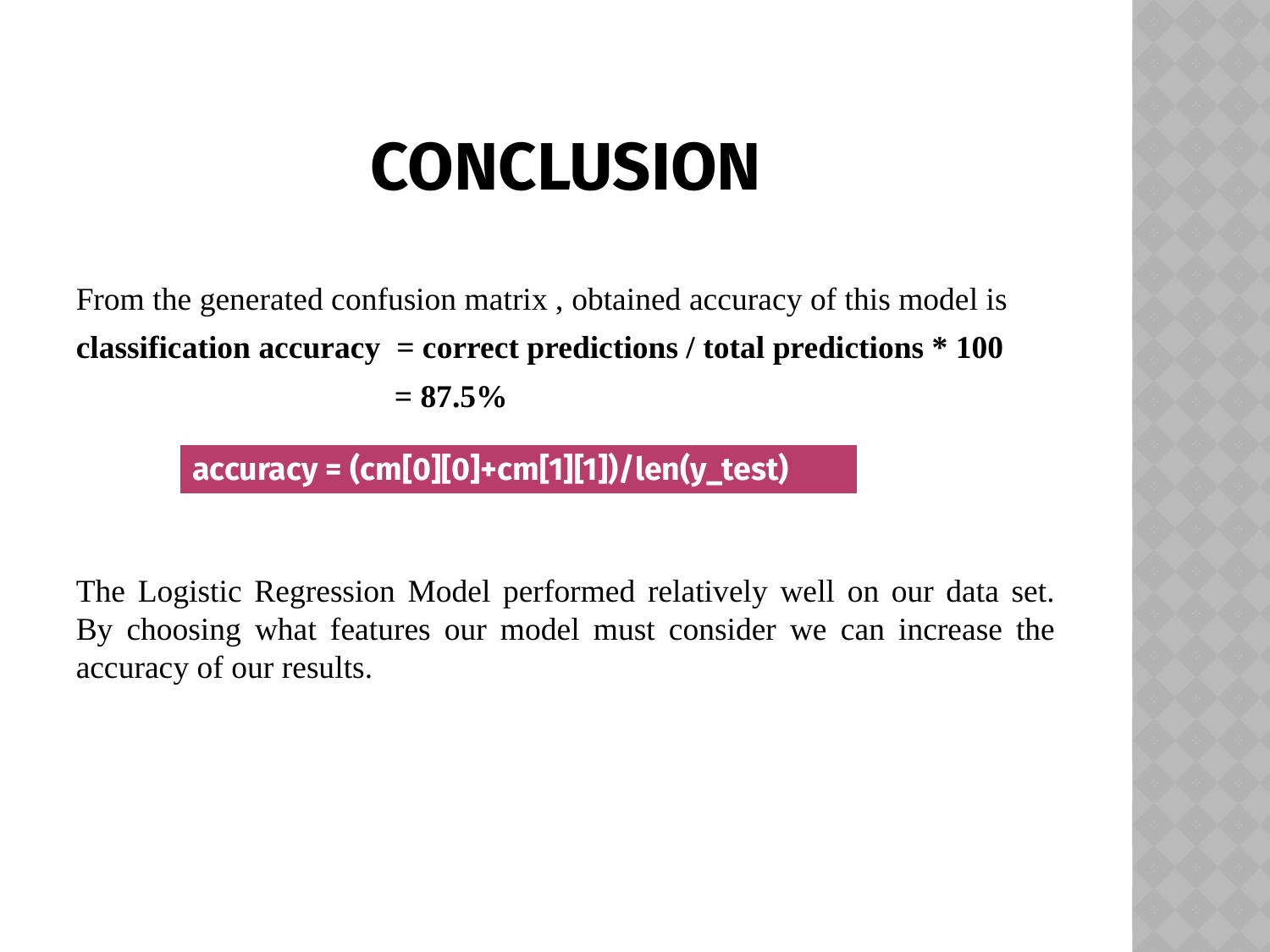

# Conclusion

From the generated confusion matrix , obtained accuracy of this model is
classification accuracy  = correct predictions / total predictions * 100
		        = 87.5%

The Logistic Regression Model performed relatively well on our data set. By choosing what features our model must consider we can increase the accuracy of our results.

| accuracy = (cm[0][0]+cm[1][1])/len(y\_test) |
| --- |